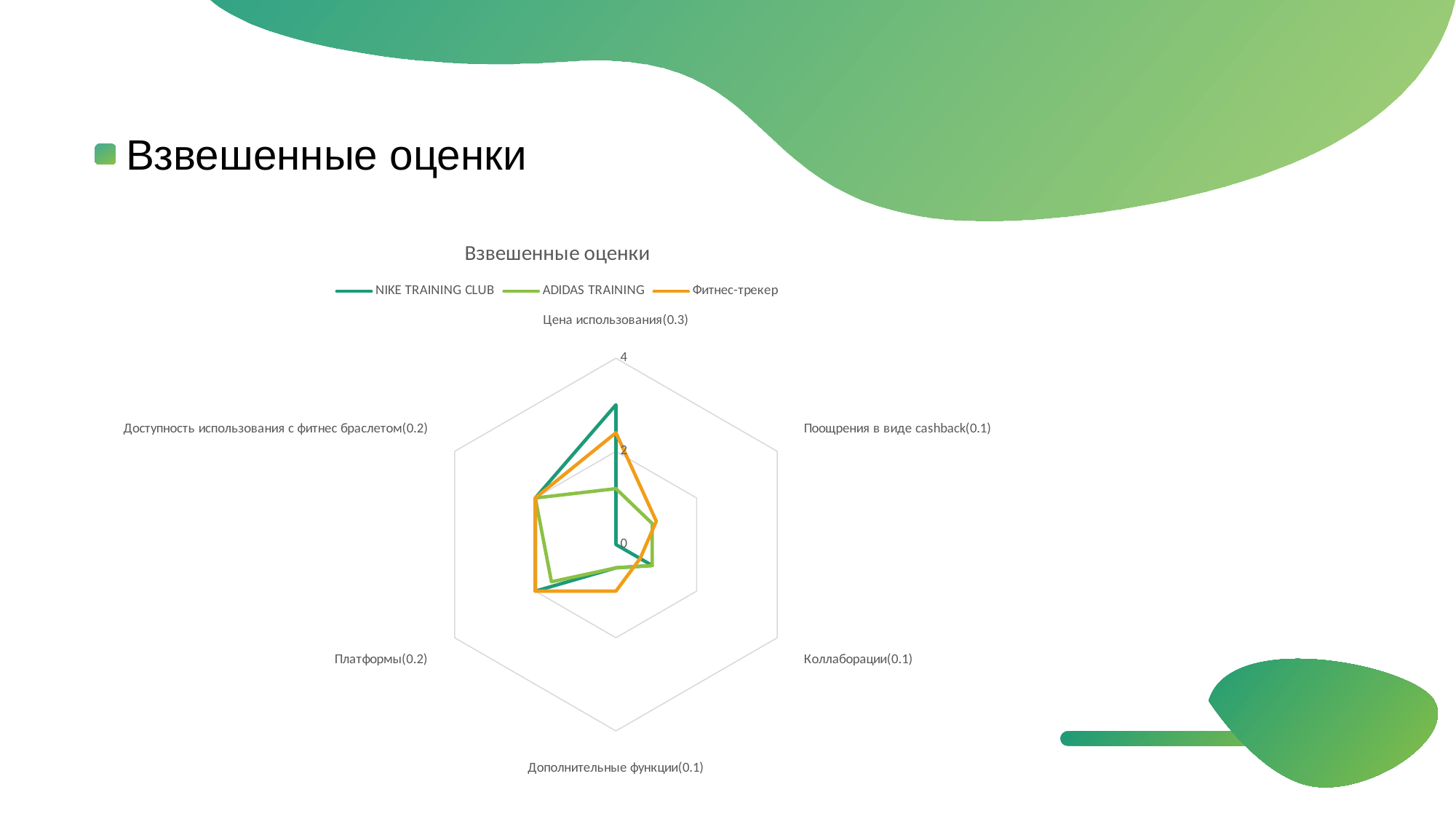

Взвешенные оценки

### Chart: Взвешенные оценки

| Category |  |  |  |
|---|---|---|---|
| Цена использования(0.3) | 3.0 | 1.2 | 2.4 |
| Поощрения в виде cashback(0.1) | 0.0 | 0.9 | 1.0 |
| Коллаборации(0.1) | 0.9 | 0.9 | 0.6000000000000001 |
| Дополнительные функции(0.1) | 0.5 | 0.5 | 1.0 |
| Платформы(0.2) | 2.0 | 1.6 | 2.0 |
| Доступность использования с фитнес браслетом(0.2) | 2.0 | 2.0 | 2.0 |